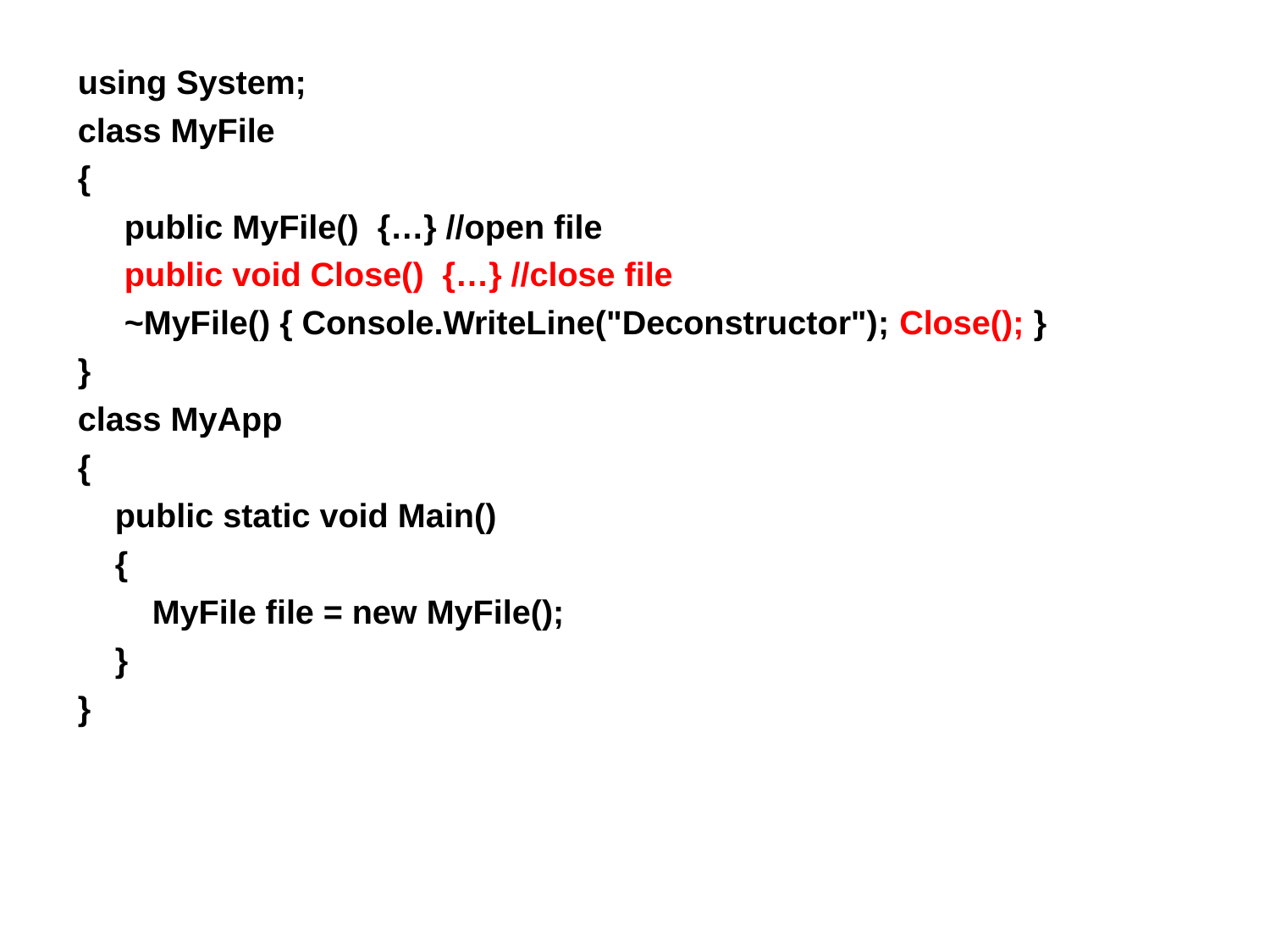

using System;
class MyFile
{
     public MyFile()  {…} //open file
     public void Close()  {…} //close file
     ~MyFile() { Console.WriteLine("Deconstructor"); Close(); }
}
class MyApp
{
    public static void Main()
    {
        MyFile file = new MyFile();
    }
}